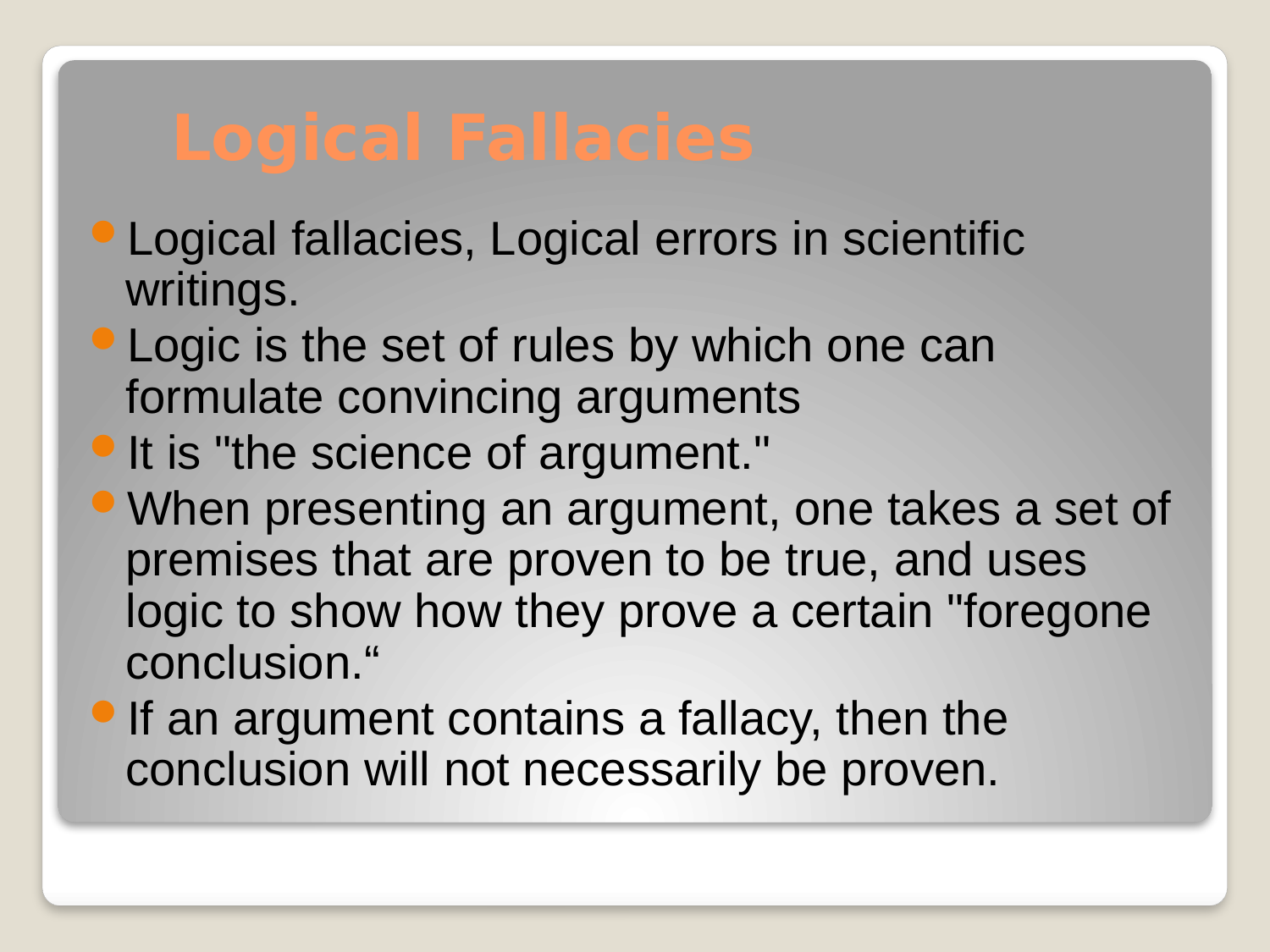

# Logical Fallacies
Logical fallacies, Logical errors in scientific writings.
Logic is the set of rules by which one can formulate convincing arguments
It is "the science of argument."
When presenting an argument, one takes a set of premises that are proven to be true, and uses logic to show how they prove a certain "foregone conclusion.“
If an argument contains a fallacy, then the conclusion will not necessarily be proven.